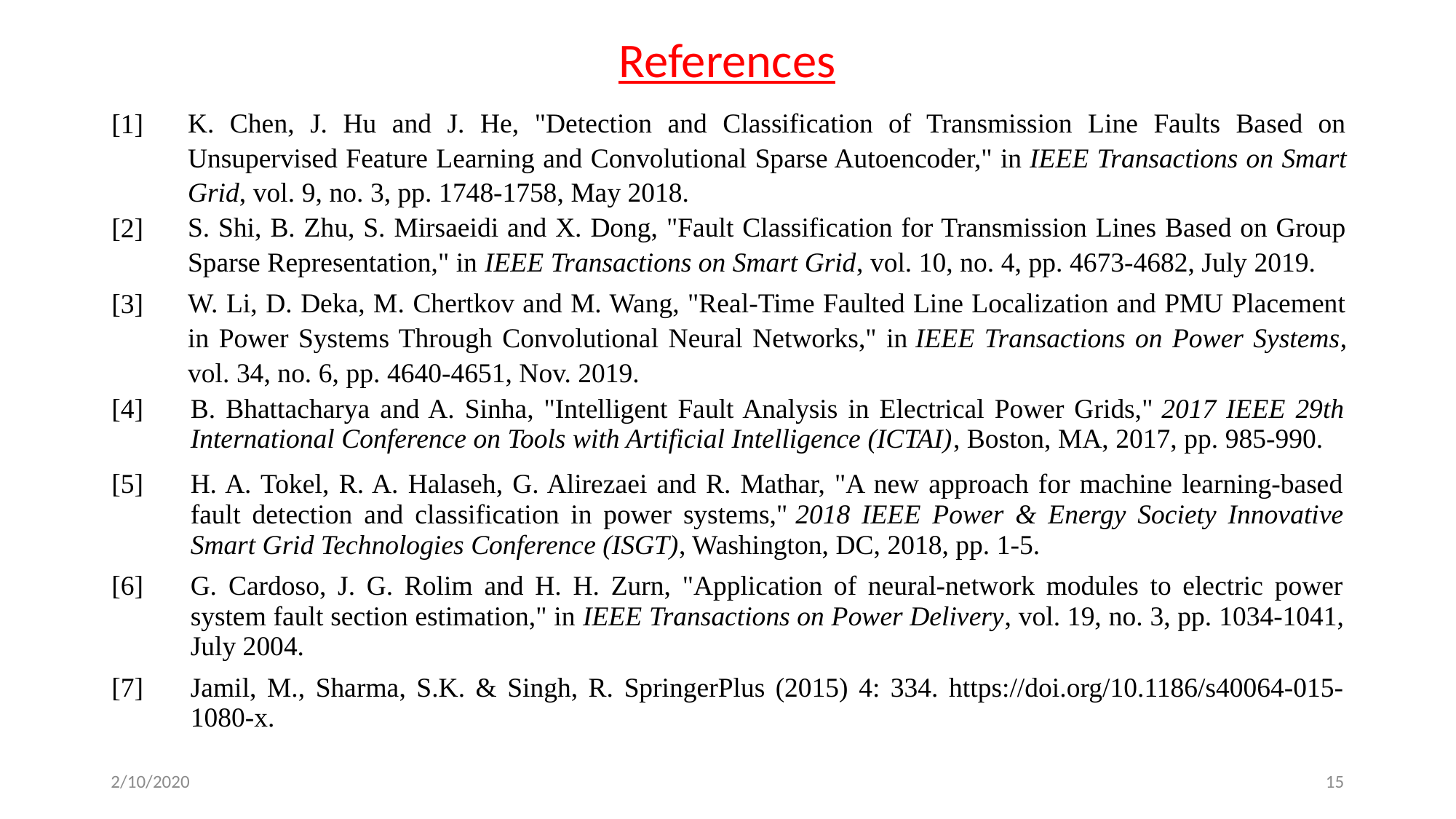

References
| [1] | K. Chen, J. Hu and J. He, "Detection and Classification of Transmission Line Faults Based on Unsupervised Feature Learning and Convolutional Sparse Autoencoder," in IEEE Transactions on Smart Grid, vol. 9, no. 3, pp. 1748-1758, May 2018. |
| --- | --- |
| [2] | S. Shi, B. Zhu, S. Mirsaeidi and X. Dong, "Fault Classification for Transmission Lines Based on Group Sparse Representation," in IEEE Transactions on Smart Grid, vol. 10, no. 4, pp. 4673-4682, July 2019. |
| [3] | W. Li, D. Deka, M. Chertkov and M. Wang, "Real-Time Faulted Line Localization and PMU Placement in Power Systems Through Convolutional Neural Networks," in IEEE Transactions on Power Systems, vol. 34, no. 6, pp. 4640-4651, Nov. 2019. |
| [4] | B. Bhattacharya and A. Sinha, "Intelligent Fault Analysis in Electrical Power Grids," 2017 IEEE 29th International Conference on Tools with Artificial Intelligence (ICTAI), Boston, MA, 2017, pp. 985-990. |
| [5] | H. A. Tokel, R. A. Halaseh, G. Alirezaei and R. Mathar, "A new approach for machine learning-based fault detection and classification in power systems," 2018 IEEE Power & Energy Society Innovative Smart Grid Technologies Conference (ISGT), Washington, DC, 2018, pp. 1-5. |
| [6] | G. Cardoso, J. G. Rolim and H. H. Zurn, "Application of neural-network modules to electric power system fault section estimation," in IEEE Transactions on Power Delivery, vol. 19, no. 3, pp. 1034-1041, July 2004. |
| [7] | Jamil, M., Sharma, S.K. & Singh, R. SpringerPlus (2015) 4: 334. https://doi.org/10.1186/s40064-015-1080-x. |
2/10/2020
15